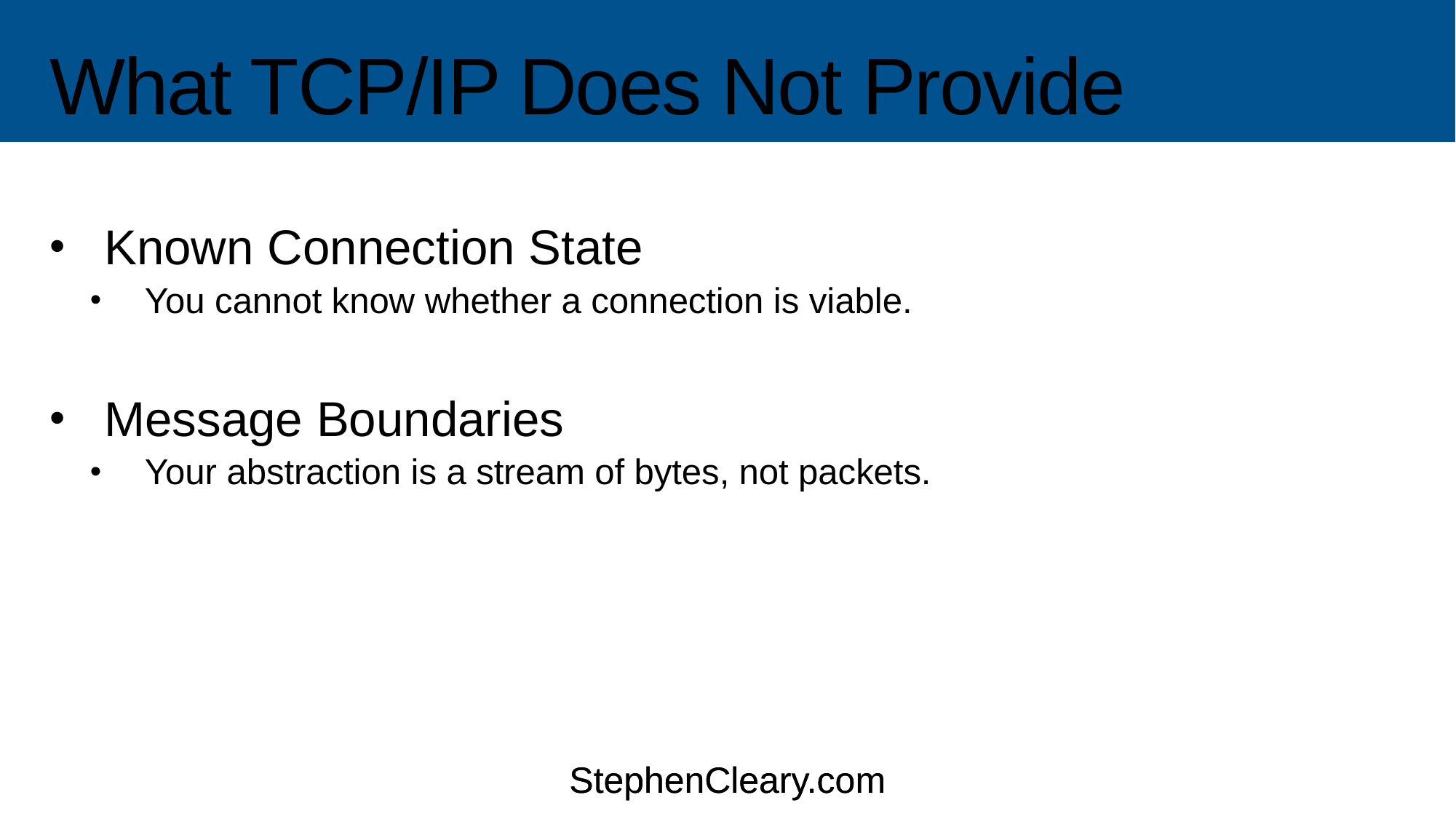

# What TCP/IP Does Not Provide

Known Connection State
You cannot know whether a connection is viable.

Message Boundaries
Your abstraction is a stream of bytes, not packets.